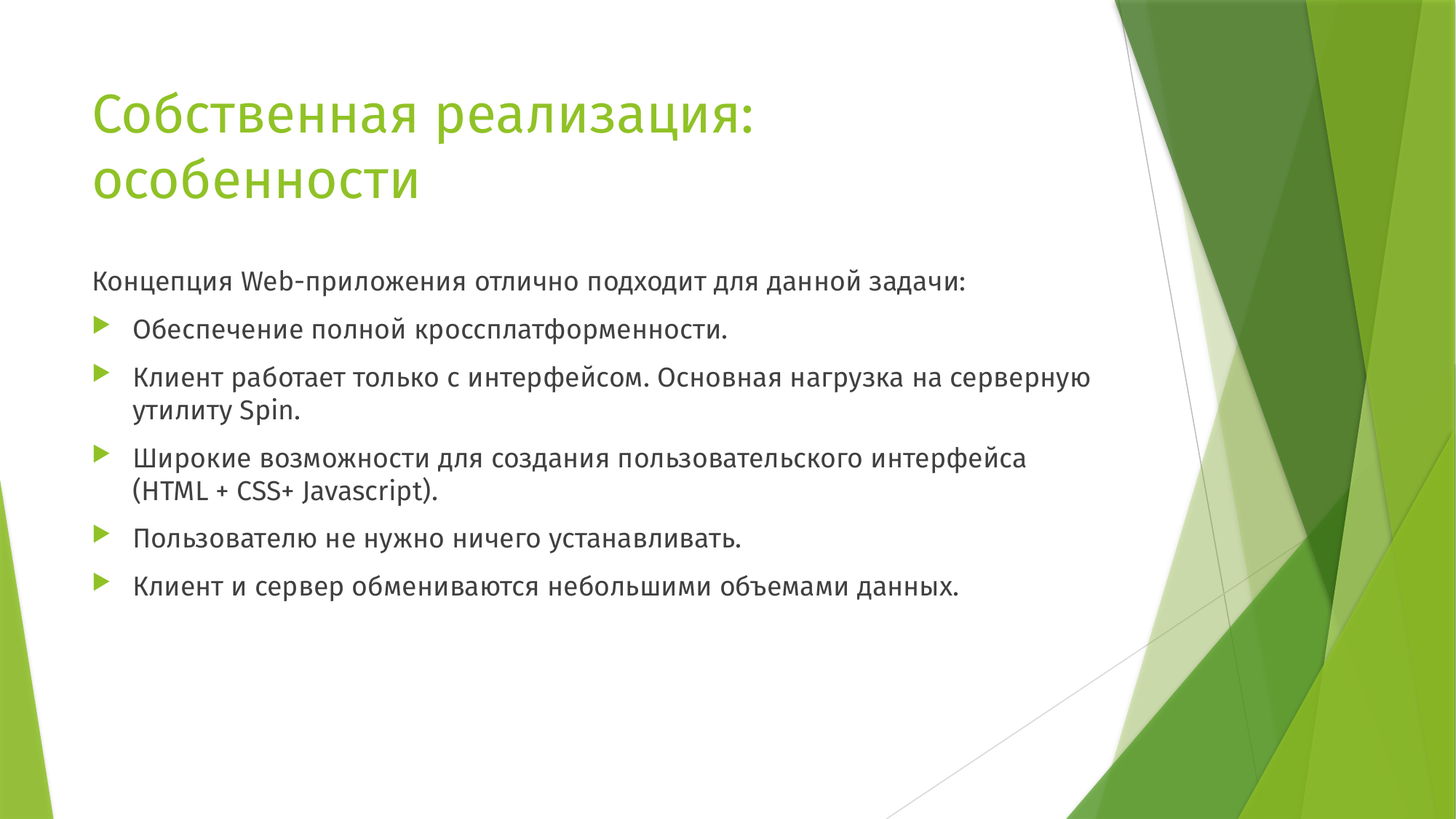

# Собственная реализация: особенности
Концепция Web-приложения отлично подходит для данной задачи:
Обеспечение полной кроссплатформенности.
Клиент работает только с интерфейсом. Основная нагрузка на серверную утилиту Spin.
Широкие возможности для создания пользовательского интерфейса (HTML + CSS+ Javascript).
Пользователю не нужно ничего устанавливать.
Клиент и сервер обмениваются небольшими объемами данных.